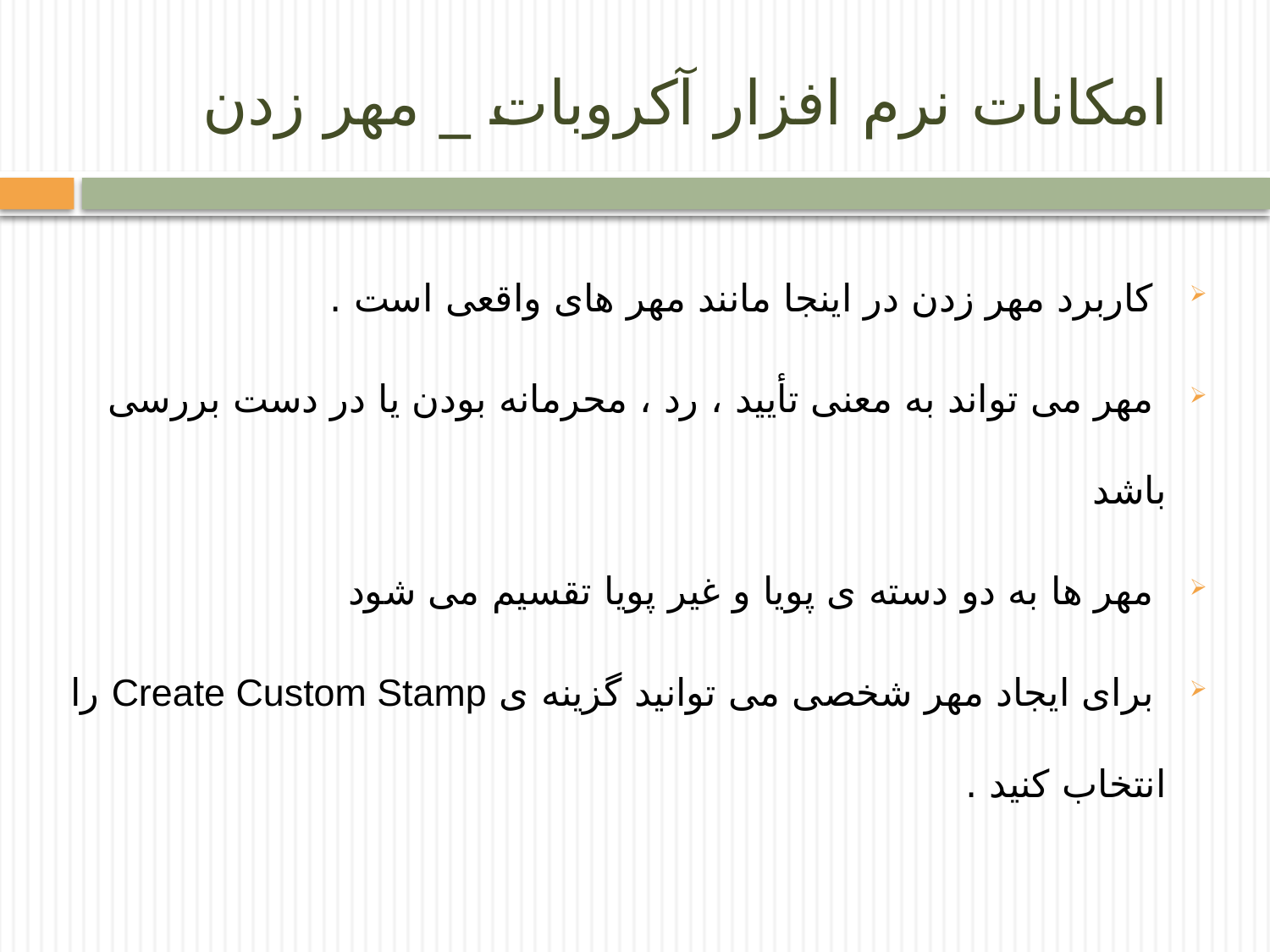

# امکانات نرم افزار آکروبات _ مهر زدن
 کاربرد مهر زدن در اینجا مانند مهر های واقعی است .
 مهر می تواند به معنی تأیید ، رد ، محرمانه بودن یا در دست بررسی باشد
 مهر ها به دو دسته ی پویا و غیر پویا تقسیم می شود
 برای ایجاد مهر شخصی می توانید گزینه ی Create Custom Stamp را انتخاب کنید .